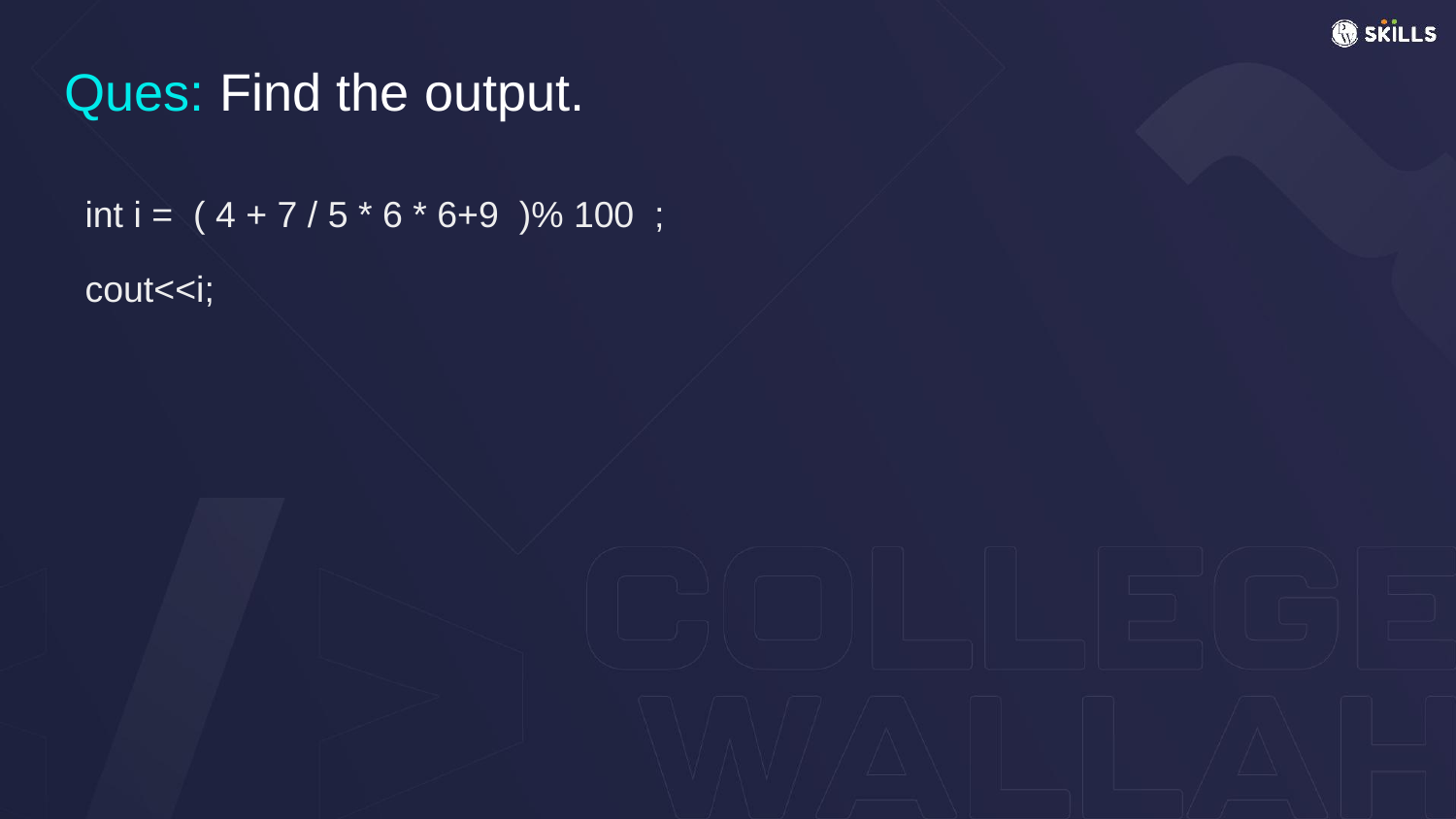

# Ques: Find the output.
int i =  ( 4 + 7 / 5 * 6 * 6+9  )% 100  ;
cout<<i;